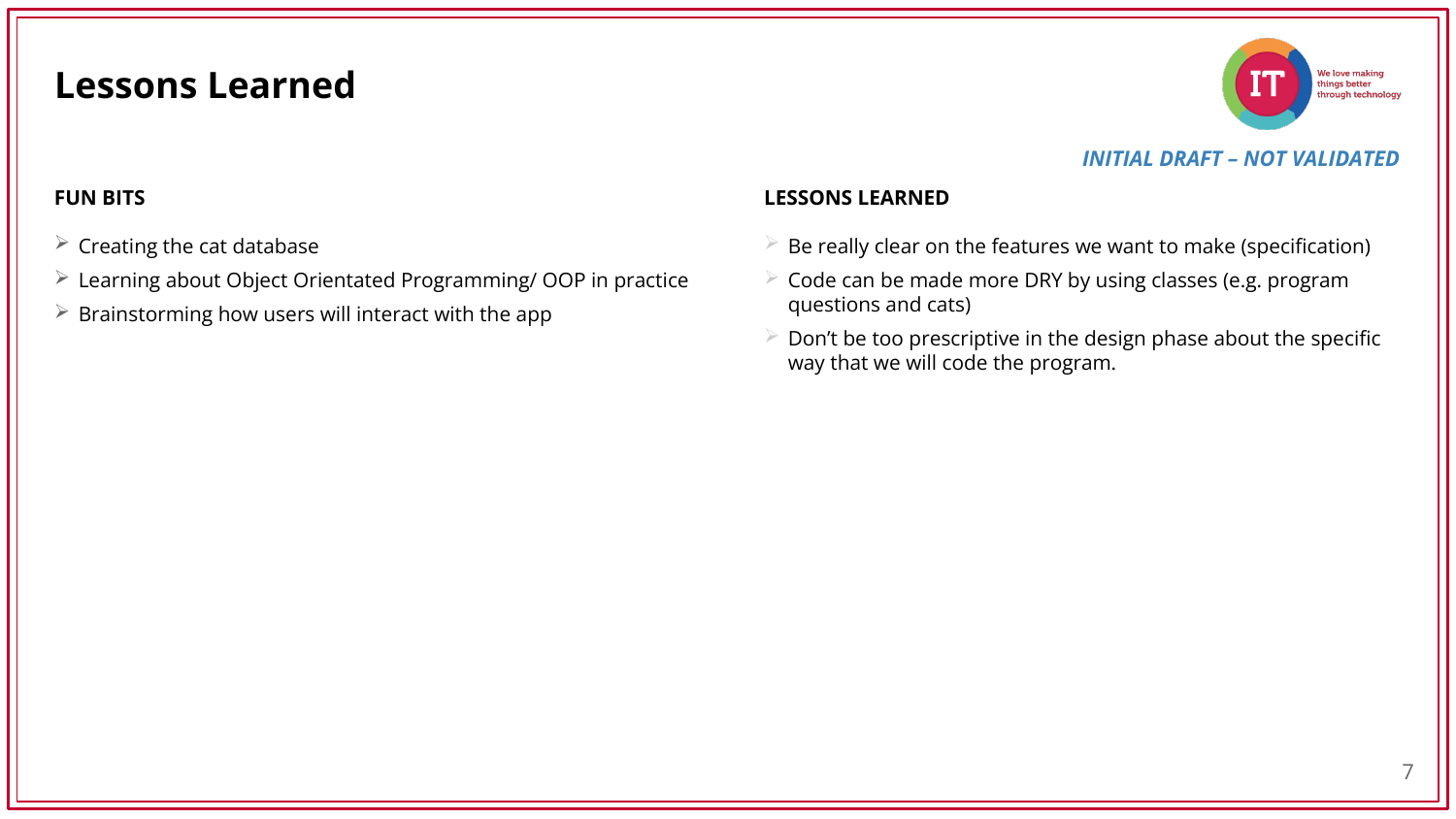

# Lessons Learned
Fun bits
Lessons learned
Creating the cat database
Learning about Object Orientated Programming/ OOP in practice
Brainstorming how users will interact with the app
Be really clear on the features we want to make (specification)
Code can be made more DRY by using classes (e.g. program questions and cats)
Don’t be too prescriptive in the design phase about the specific way that we will code the program.

7